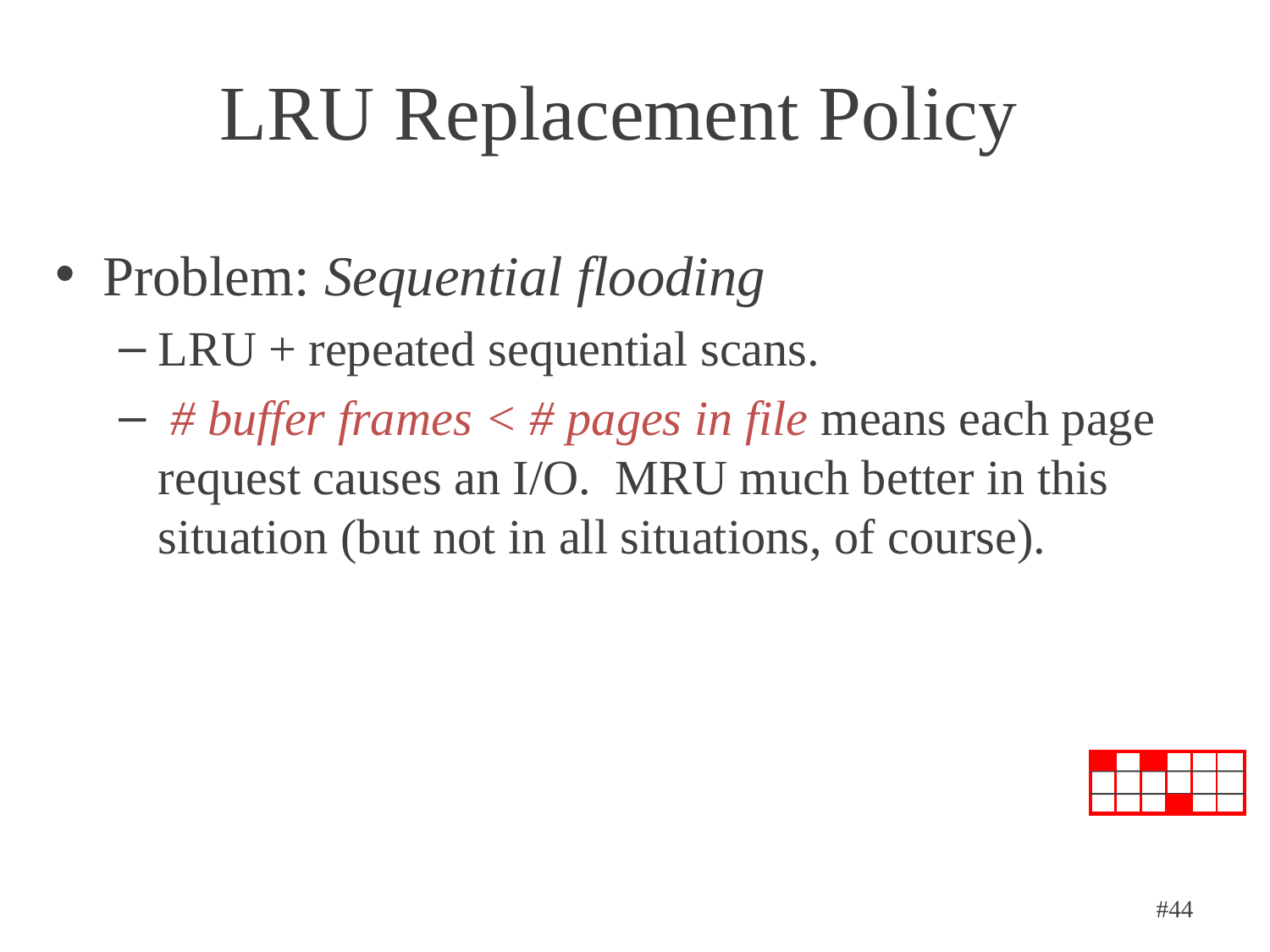

# LRU Replacement Policy
Problem: Sequential flooding
LRU + repeated sequential scans.
 # buffer frames < # pages in file means each page request causes an I/O.  MRU much better in this situation (but not in all situations, of course).

#44